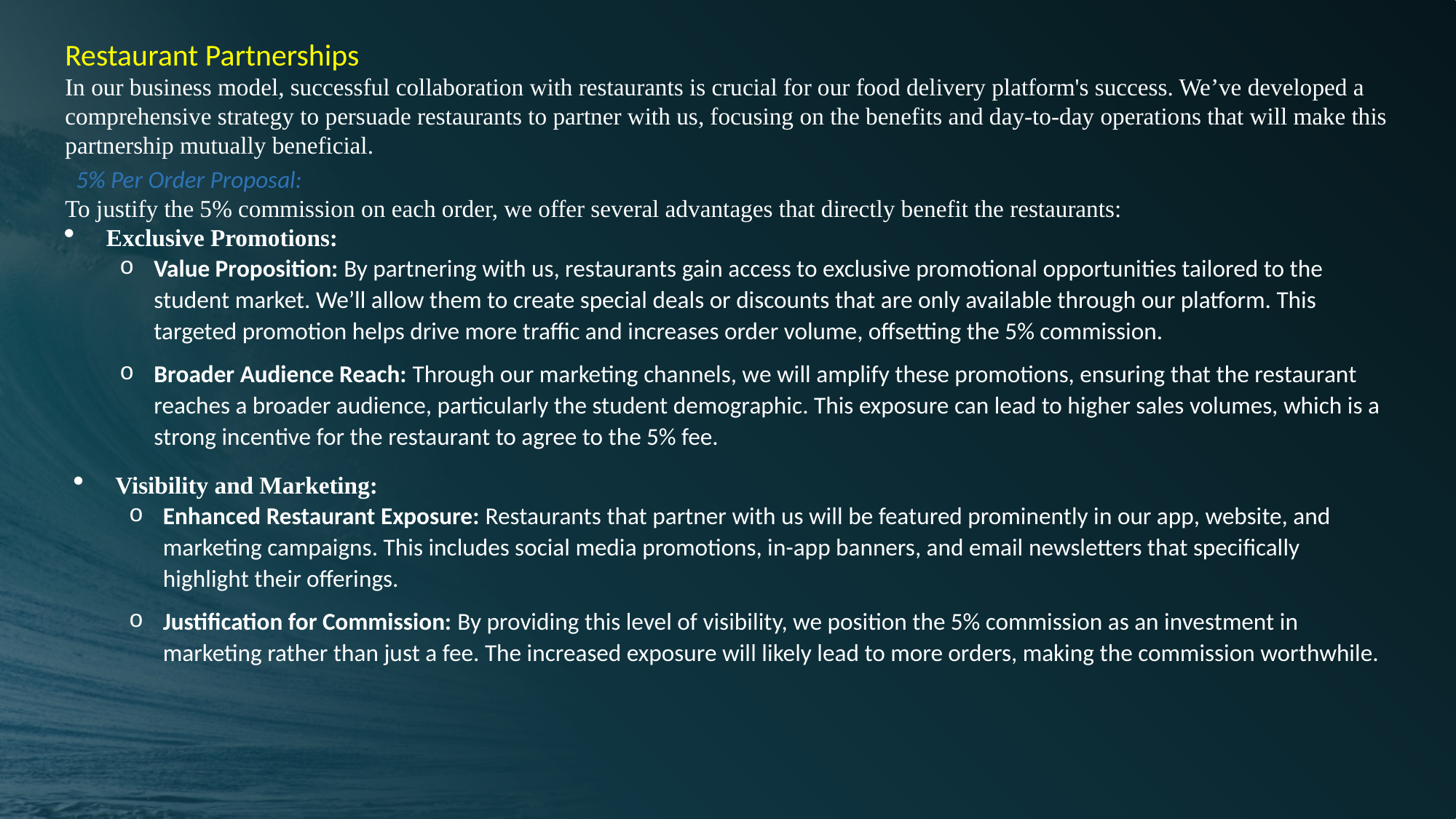

Restaurant Partnerships
In our business model, successful collaboration with restaurants is crucial for our food delivery platform's success. We’ve developed a comprehensive strategy to persuade restaurants to partner with us, focusing on the benefits and day-to-day operations that will make this partnership mutually beneficial.
  5% Per Order Proposal:
To justify the 5% commission on each order, we offer several advantages that directly benefit the restaurants:
Exclusive Promotions:
Value Proposition: By partnering with us, restaurants gain access to exclusive promotional opportunities tailored to the student market. We’ll allow them to create special deals or discounts that are only available through our platform. This targeted promotion helps drive more traffic and increases order volume, offsetting the 5% commission.
Broader Audience Reach: Through our marketing channels, we will amplify these promotions, ensuring that the restaurant reaches a broader audience, particularly the student demographic. This exposure can lead to higher sales volumes, which is a strong incentive for the restaurant to agree to the 5% fee.
Visibility and Marketing:
Enhanced Restaurant Exposure: Restaurants that partner with us will be featured prominently in our app, website, and marketing campaigns. This includes social media promotions, in-app banners, and email newsletters that specifically highlight their offerings.
Justification for Commission: By providing this level of visibility, we position the 5% commission as an investment in marketing rather than just a fee. The increased exposure will likely lead to more orders, making the commission worthwhile.